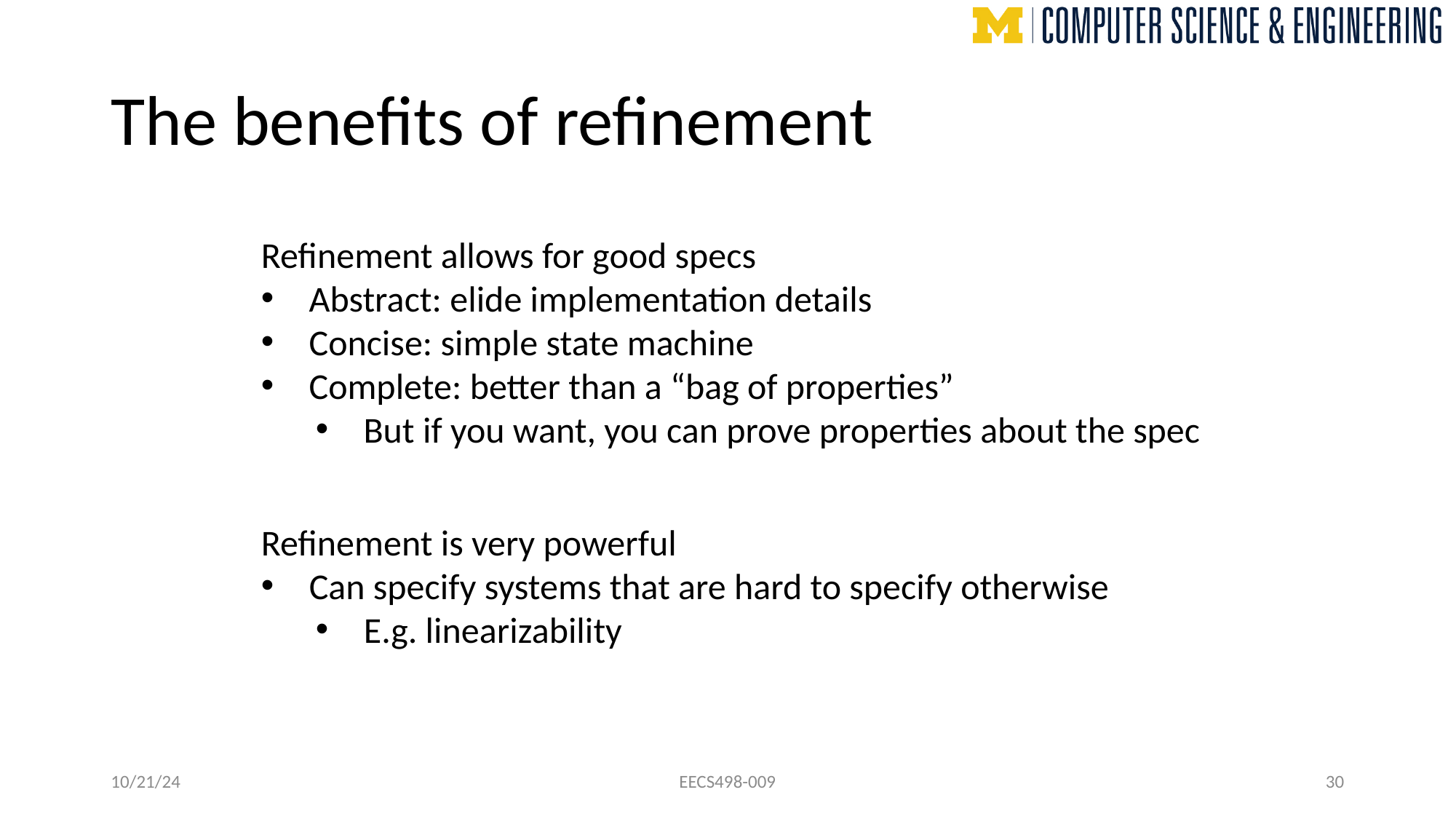

# The benefits of refinement
Refinement allows for good specs
Abstract: elide implementation details
Concise: simple state machine
Complete: better than a “bag of properties”
But if you want, you can prove properties about the spec

Refinement is very powerful
Can specify systems that are hard to specify otherwise
E.g. linearizability
10/21/24
EECS498-009
30